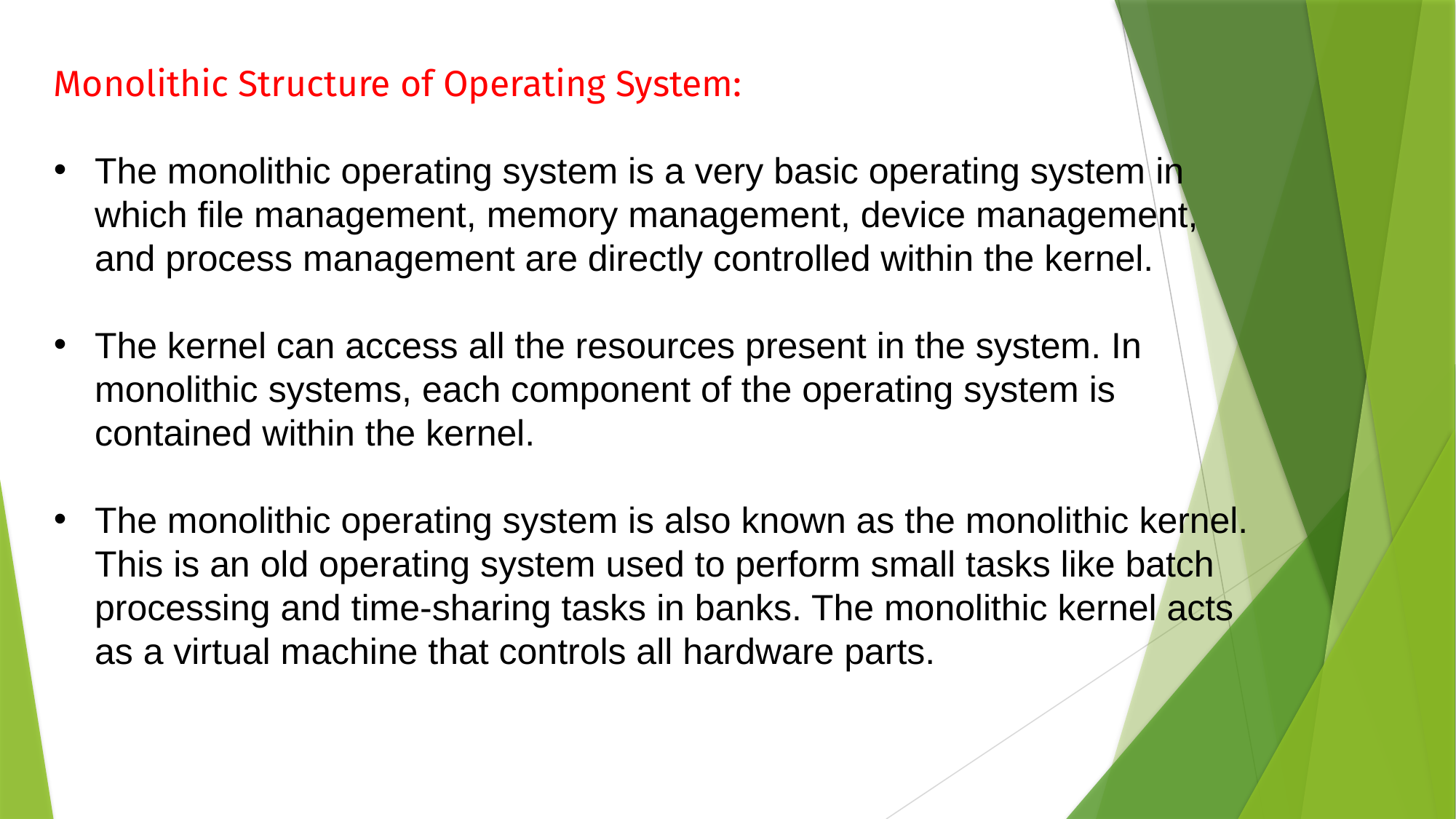

Monolithic Structure of Operating System:

The monolithic operating system is a very basic operating system in which file management, memory management, device management, and process management are directly controlled within the kernel.

The kernel can access all the resources present in the system. In monolithic systems, each component of the operating system is contained within the kernel.

The monolithic operating system is also known as the monolithic kernel. This is an old operating system used to perform small tasks like batch processing and time-sharing tasks in banks. The monolithic kernel acts as a virtual machine that controls all hardware parts.